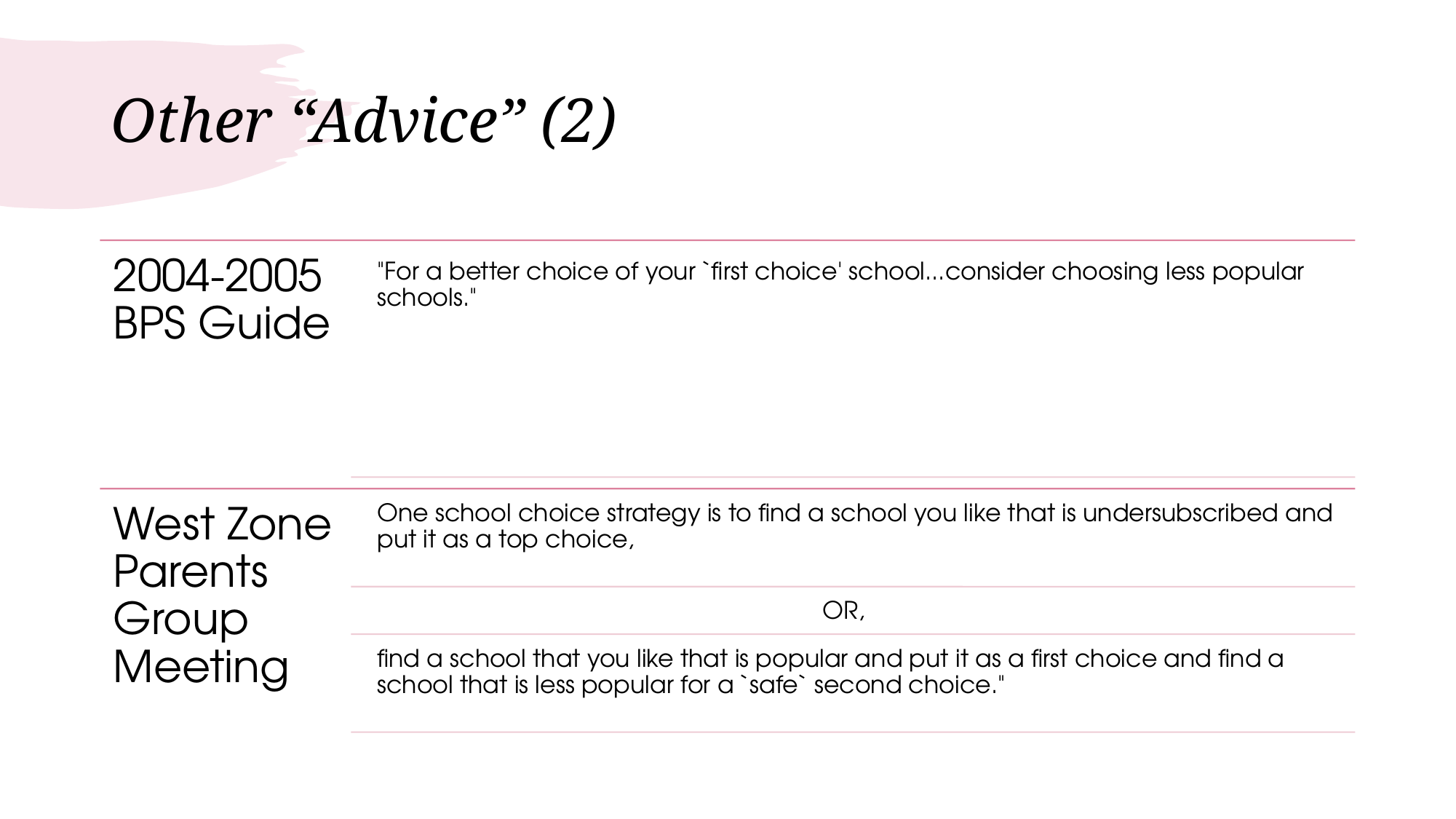

# Other “Advice” (2)
2004-2005 BPS Guide
"For a better choice of your `first choice' school...consider choosing less popular schools."
West Zone Parents Group Meeting
One school choice strategy is to find a school you like that is undersubscribed and put it as a top choice,
OR,
find a school that you like that is popular and put it as a first choice and find a school that is less popular for a `safe` second choice."